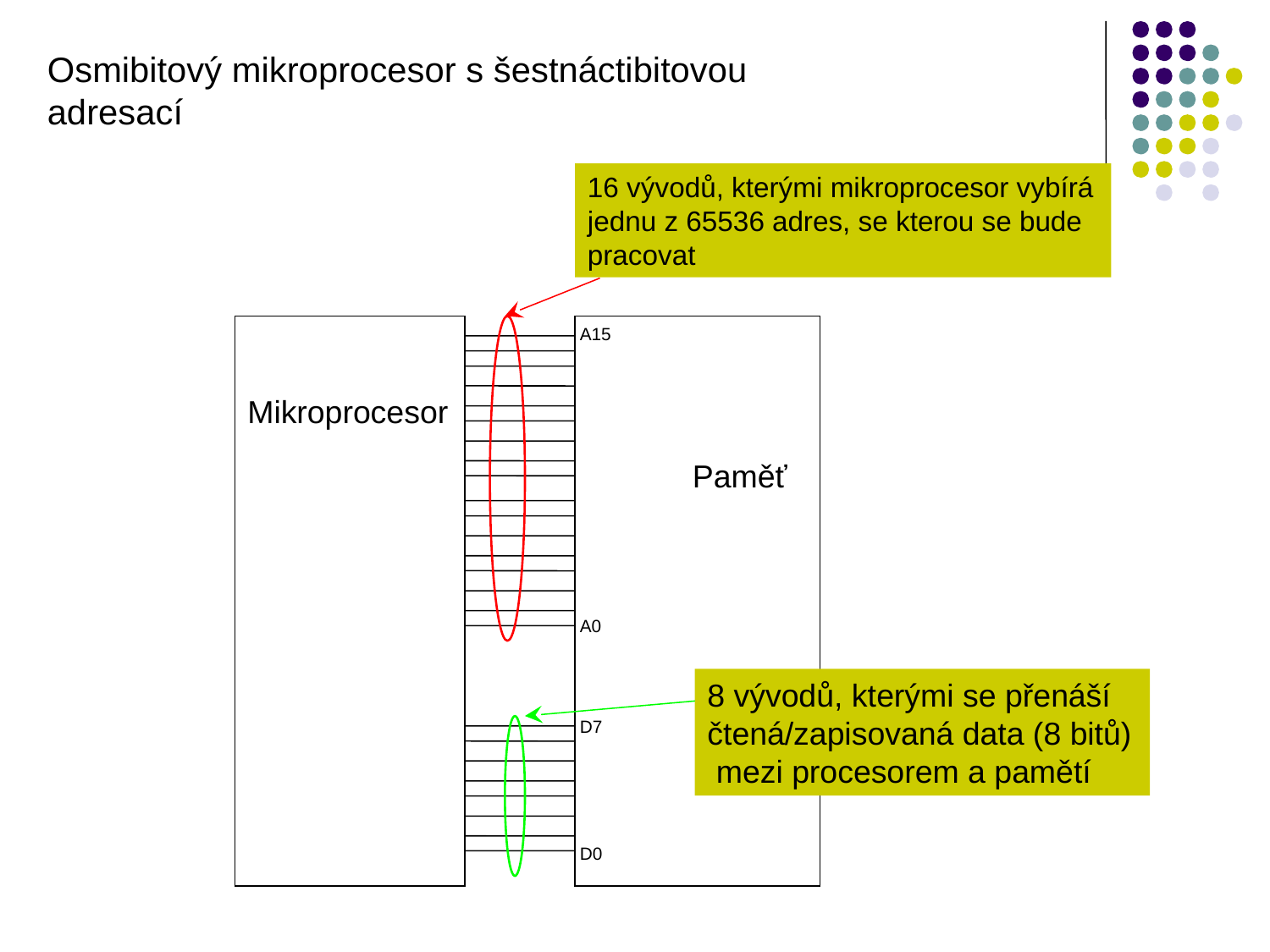

Osmibitový mikroprocesor s šestnáctibitovou adresací
16 vývodů, kterými mikroprocesor vybírá jednu z 65536 adres, se kterou se bude pracovat

A15

Mikroprocesor

Paměť

A0

8 vývodů, kterými se přenáší čtená/zapisovaná data (8 bitů)  mezi procesorem a pamětí

D7

D0